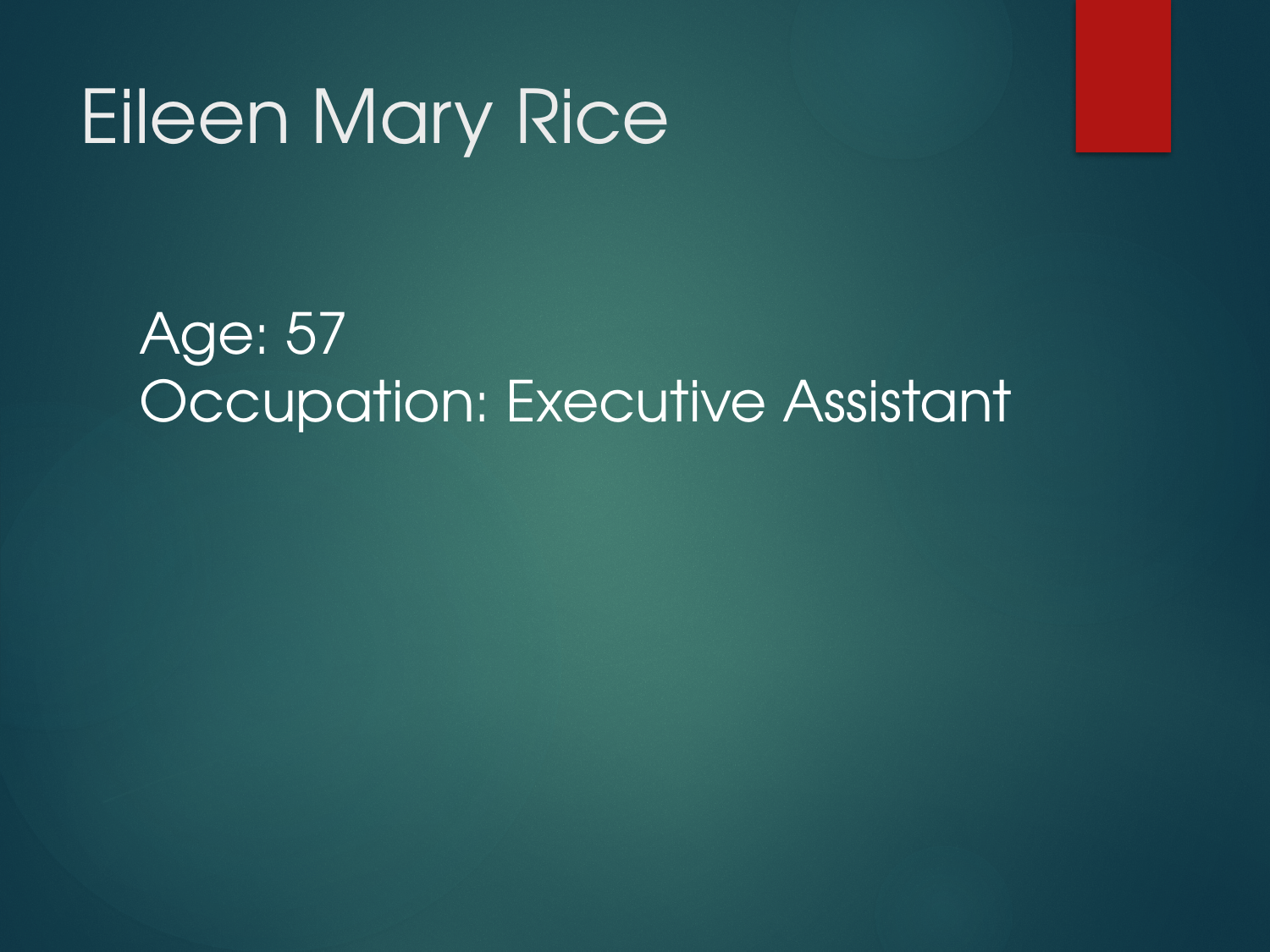

# Eileen Mary Rice

Age: 57
Occupation: Executive Assistant